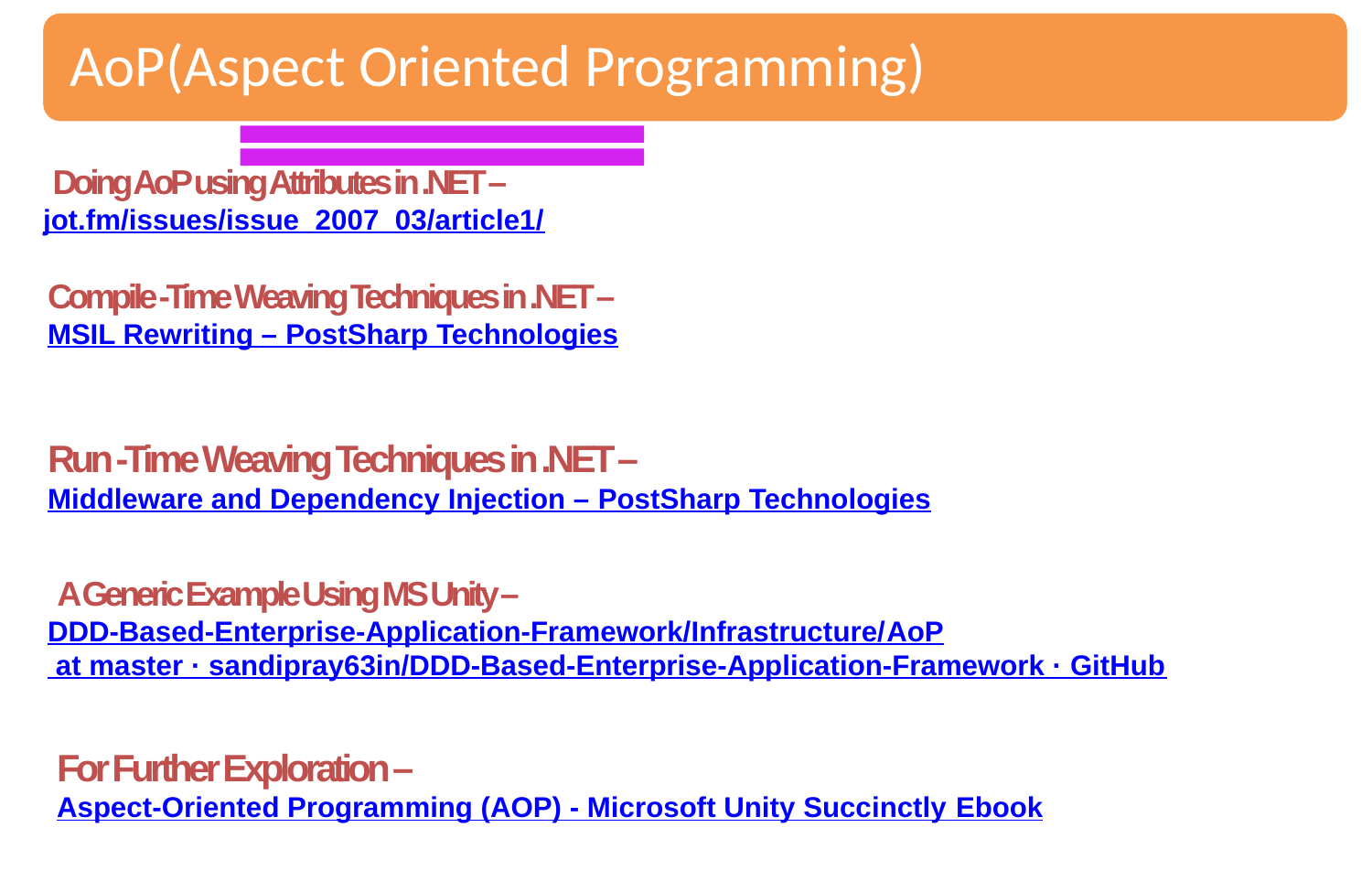

AoP(Aspect Oriented Programming)

 Doing AoP using Attributes in .NET –
jot.fm/issues/issue_2007_03/article1/
Compile -Time Weaving Techniques in .NET –
MSIL Rewriting – PostSharp Technologies
Run -Time Weaving Techniques in .NET –
Middleware and Dependency Injection – PostSharp Technologies
 A Generic Example Using MS Unity –
DDD-Based-Enterprise-Application-Framework/Infrastructure/AoP at master · sandipray63in/DDD-Based-Enterprise-Application-Framework · GitHub
For Further Exploration –
Aspect-Oriented Programming (AOP) - Microsoft Unity Succinctly Ebook